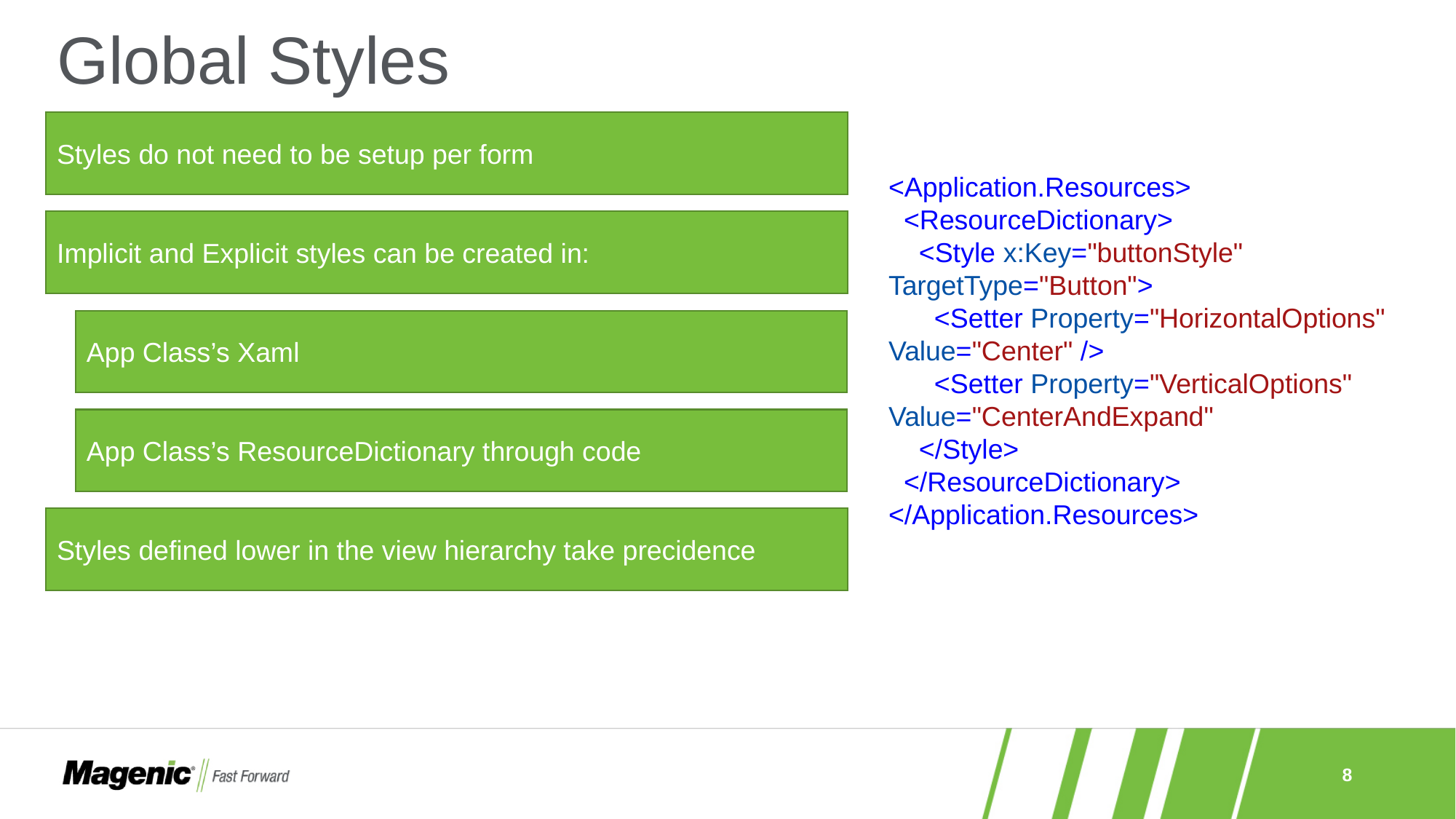

# Global Styles
Styles do not need to be setup per form
<Application.Resources>
  <ResourceDictionary>
    <Style x:Key="buttonStyle" TargetType="Button">
      <Setter Property="HorizontalOptions" Value="Center" />
      <Setter Property="VerticalOptions" Value="CenterAndExpand"
    </Style>
  </ResourceDictionary>
</Application.Resources>
Implicit and Explicit styles can be created in:
App Class’s Xaml
App Class’s ResourceDictionary through code
Styles defined lower in the view hierarchy take precidence